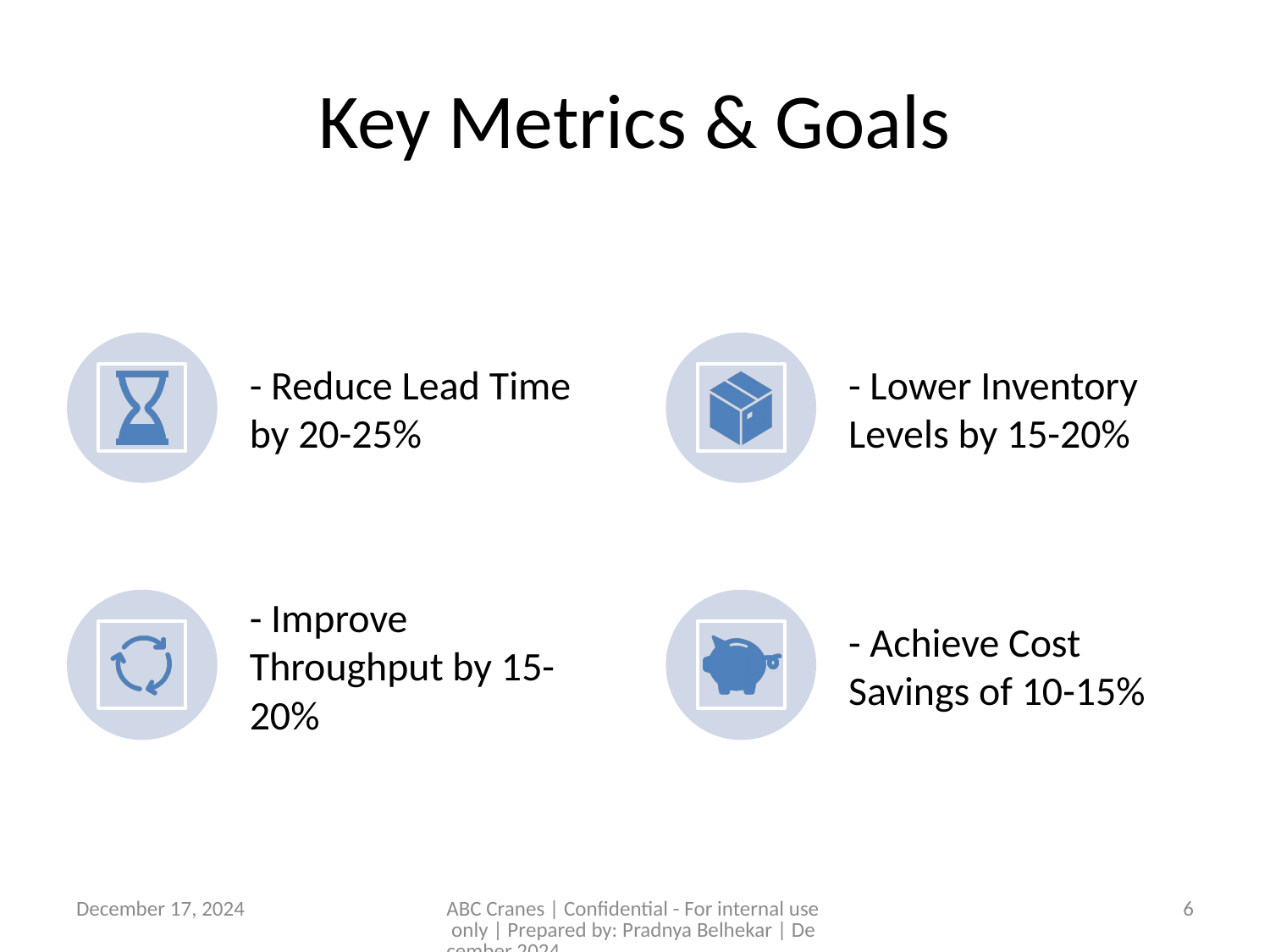

# Key Metrics & Goals
- Reduce Lead Time by 20-25%
- Lower Inventory Levels by 15-20%
- Improve Throughput by 15-20%
- Achieve Cost Savings of 10-15%
December 17, 2024
ABC Cranes | Confidential - For internal use only | Prepared by: Pradnya Belhekar | December 2024
6